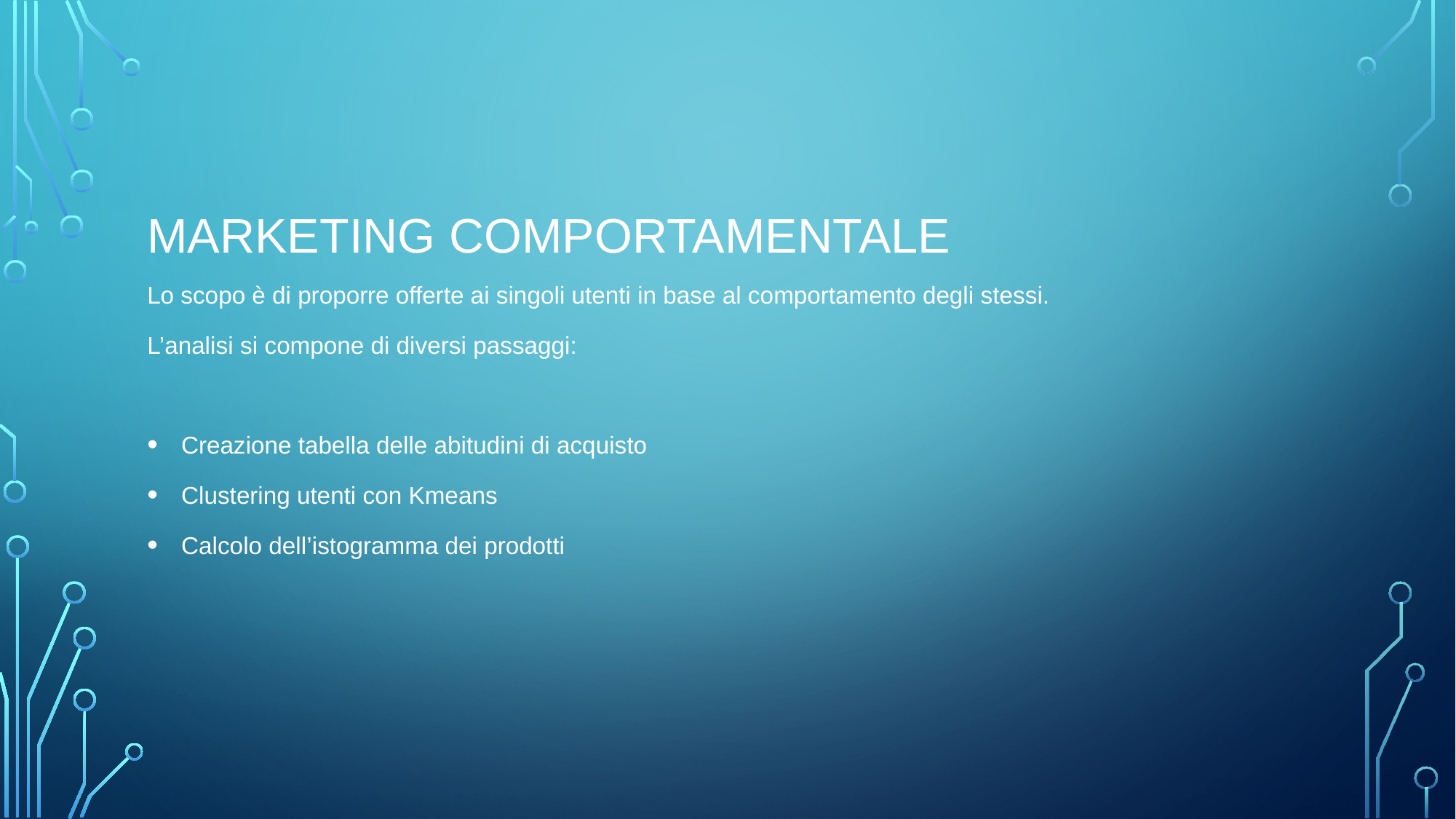

# Marketing comportamentale
Lo scopo è di proporre offerte ai singoli utenti in base al comportamento degli stessi.
L’analisi si compone di diversi passaggi:

Creazione tabella delle abitudini di acquisto
Clustering utenti con Kmeans
Calcolo dell’istogramma dei prodotti